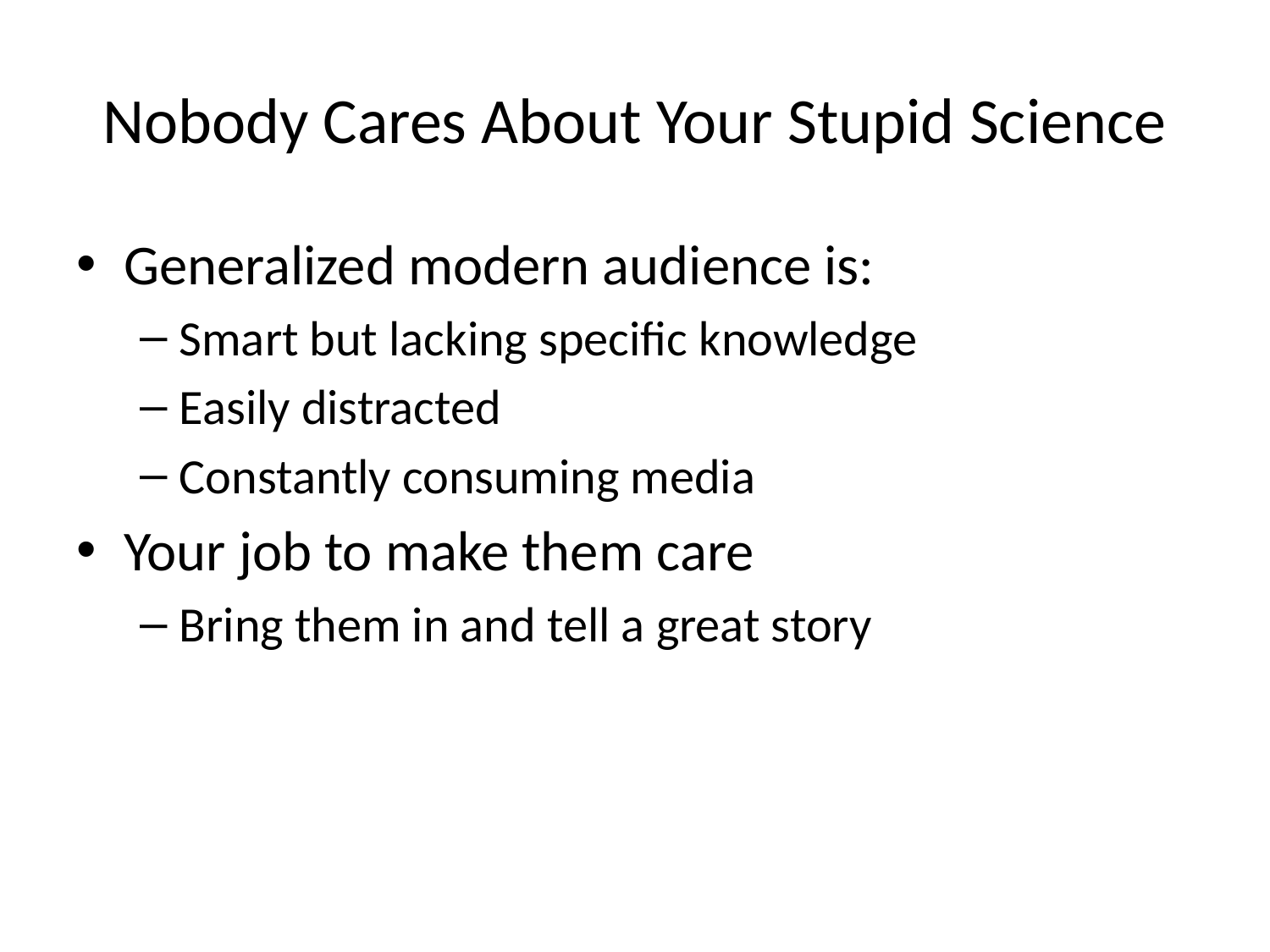

# Nobody Cares About Your Stupid Science
Generalized modern audience is:
Smart but lacking specific knowledge
Easily distracted
Constantly consuming media
Your job to make them care
Bring them in and tell a great story